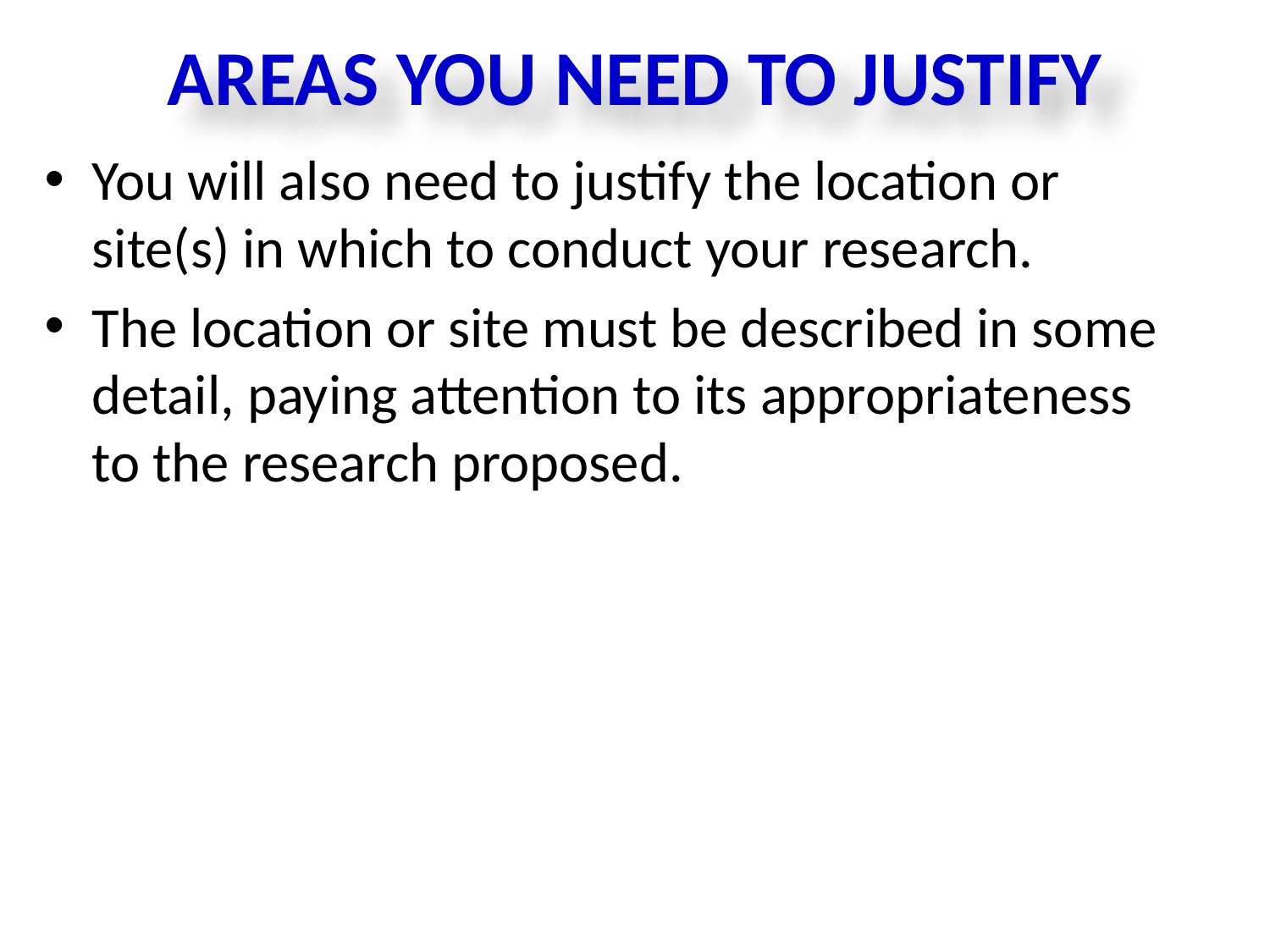

# AREAS YOU NEED TO JUSTIFY
You will also need to justify the location or site(s) in which to conduct your research.
The location or site must be described in some detail, paying attention to its appropriateness to the research proposed.